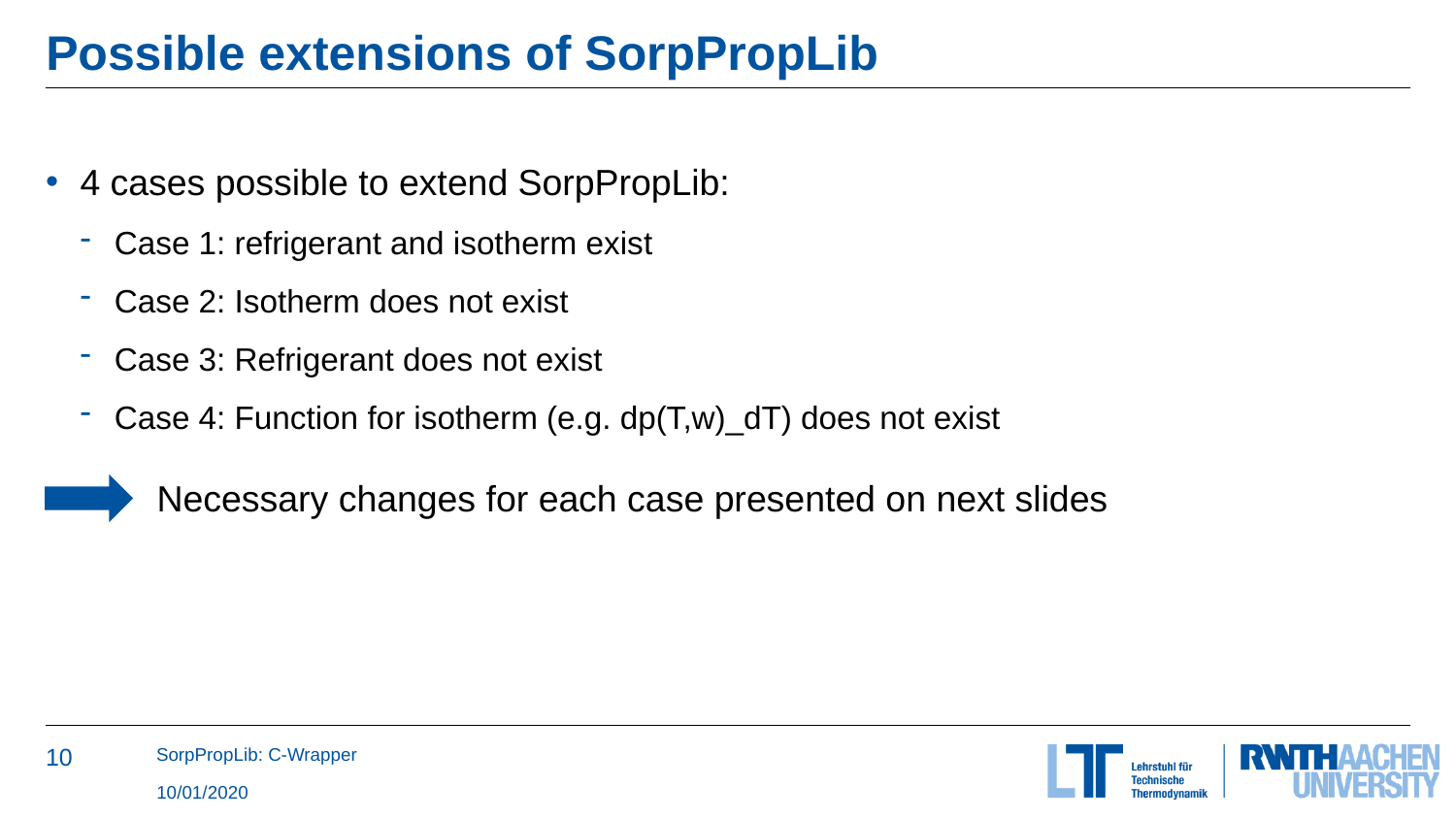

# Possible extensions of SorpPropLib
4 cases possible to extend SorpPropLib:
Case 1: refrigerant and isotherm exist
Case 2: Isotherm does not exist
Case 3: Refrigerant does not exist
Case 4: Function for isotherm (e.g. dp(T,w)_dT) does not exist
Necessary changes for each case presented on next slides

SorpPropLib: C-Wrapper
10/01/2020